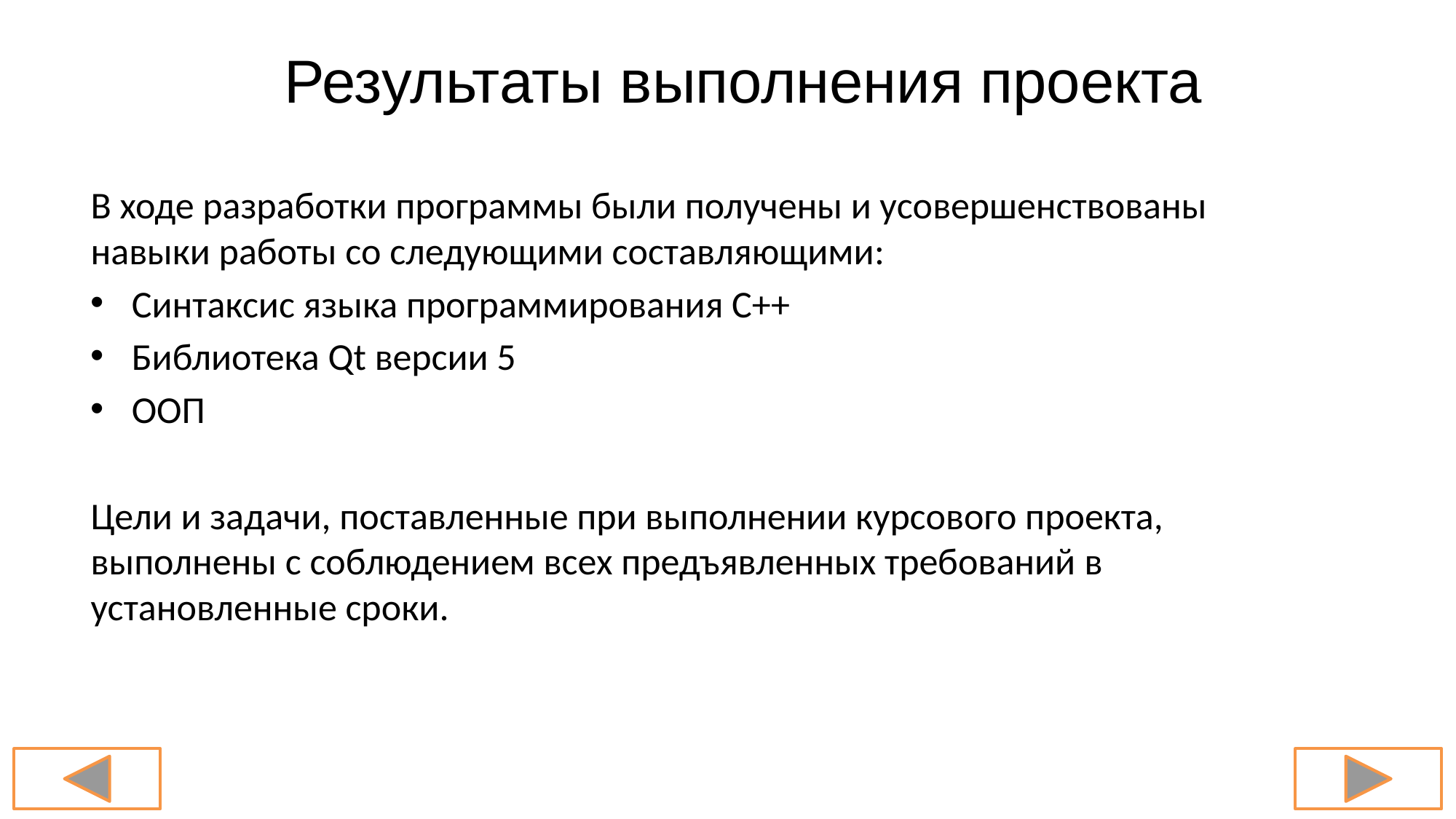

# Результаты выполнения проекта
В ходе разработки программы были получены и усовершенствованы навыки работы со следующими составляющими:
Синтаксис языка программирования С++
Библиотека Qt версии 5
ООП

Цели и задачи, поставленные при выполнении курсового проекта, выполнены с соблюдением всех предъявленных требований в установленные сроки.